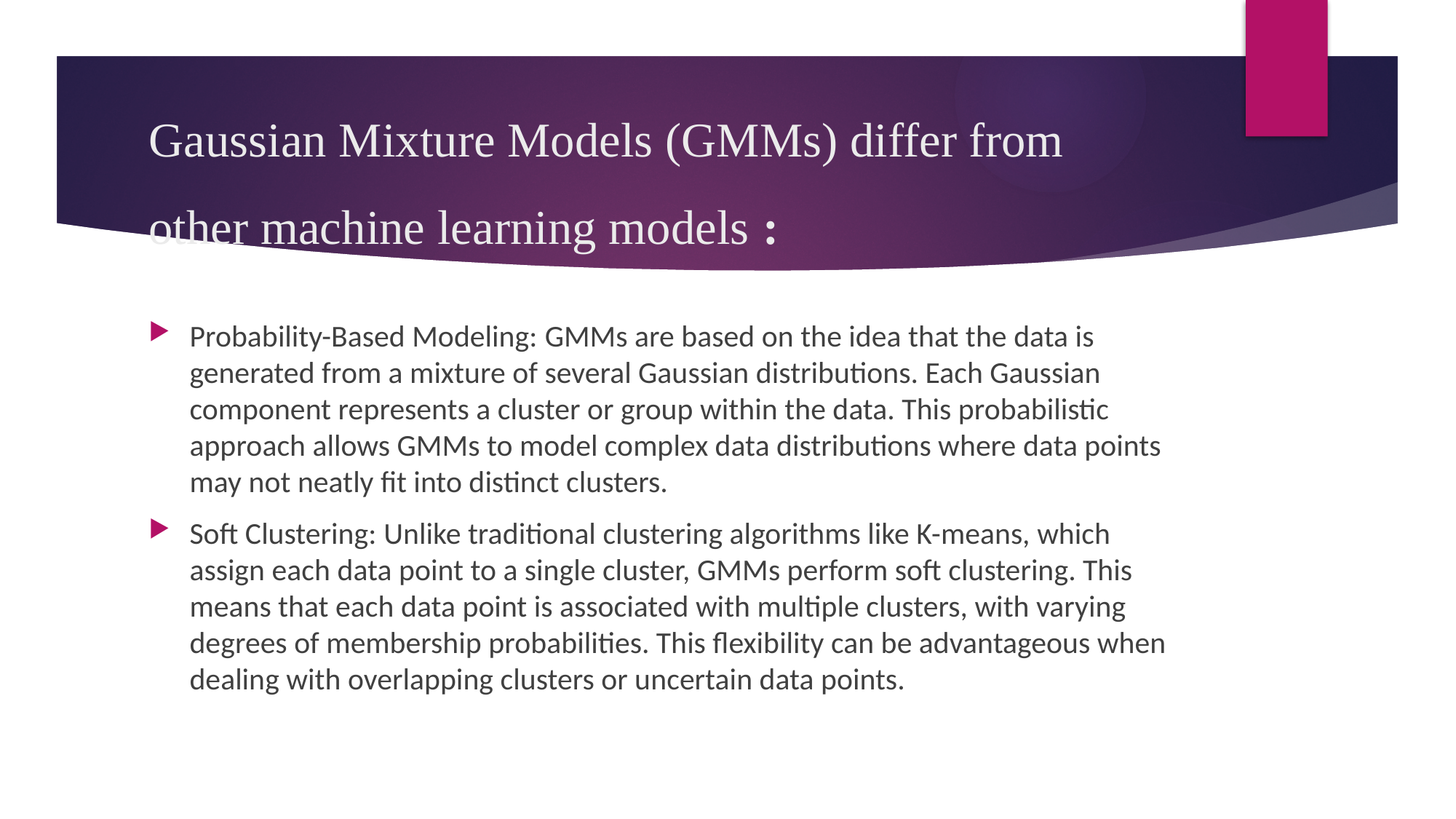

# PROPOSED SOLUTION : Gaussian Mixture Models (GMMs) differ from other machine learning models :
Probability-Based Modeling: GMMs are based on the idea that the data is generated from a mixture of several Gaussian distributions. Each Gaussian component represents a cluster or group within the data. This probabilistic approach allows GMMs to model complex data distributions where data points may not neatly fit into distinct clusters.
Soft Clustering: Unlike traditional clustering algorithms like K-means, which assign each data point to a single cluster, GMMs perform soft clustering. This means that each data point is associated with multiple clusters, with varying degrees of membership probabilities. This flexibility can be advantageous when dealing with overlapping clusters or uncertain data points.